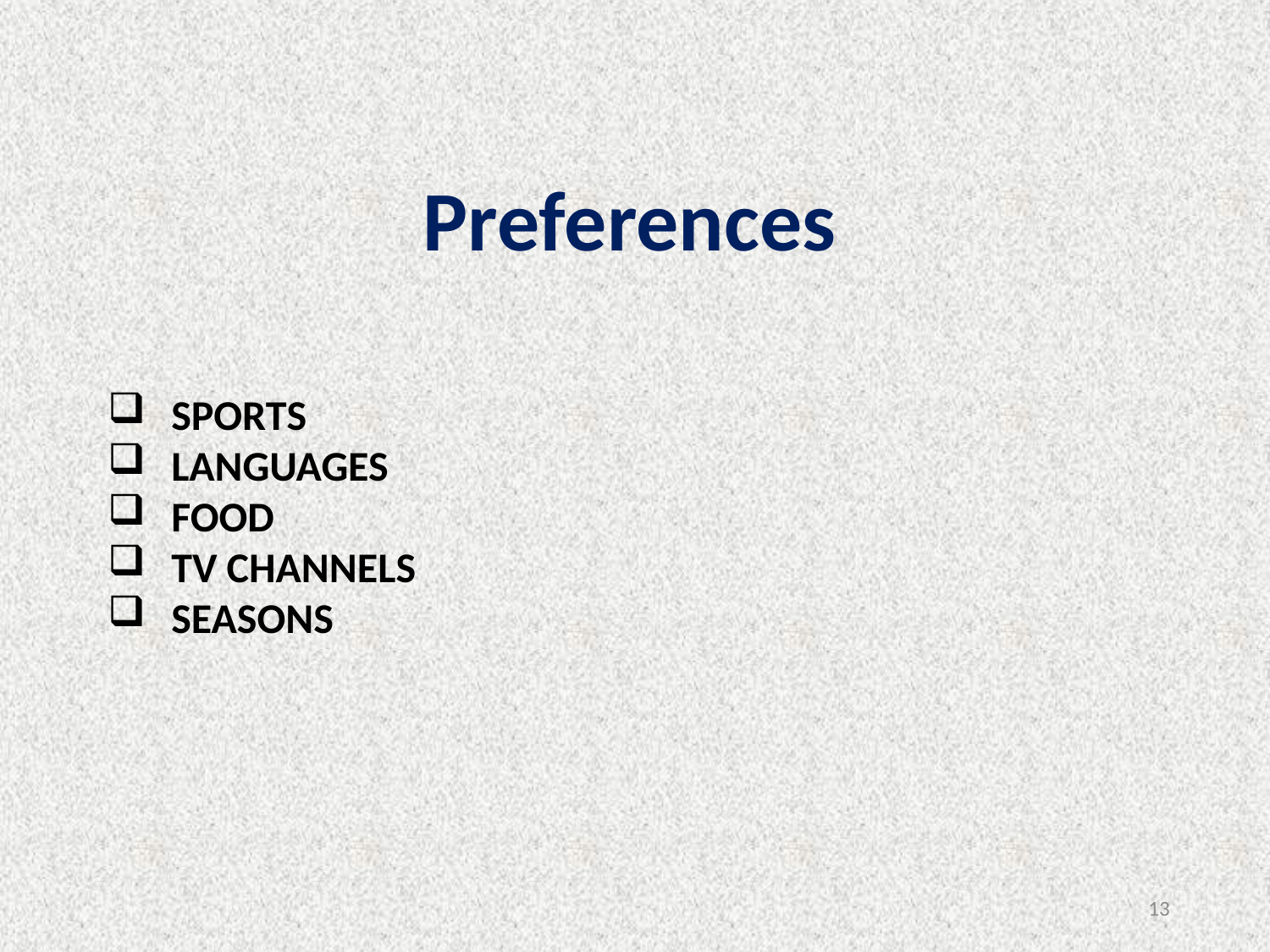

Preferences

SPORTS
LANGUAGES
FOOD
TV CHANNELS
SEASONS

13